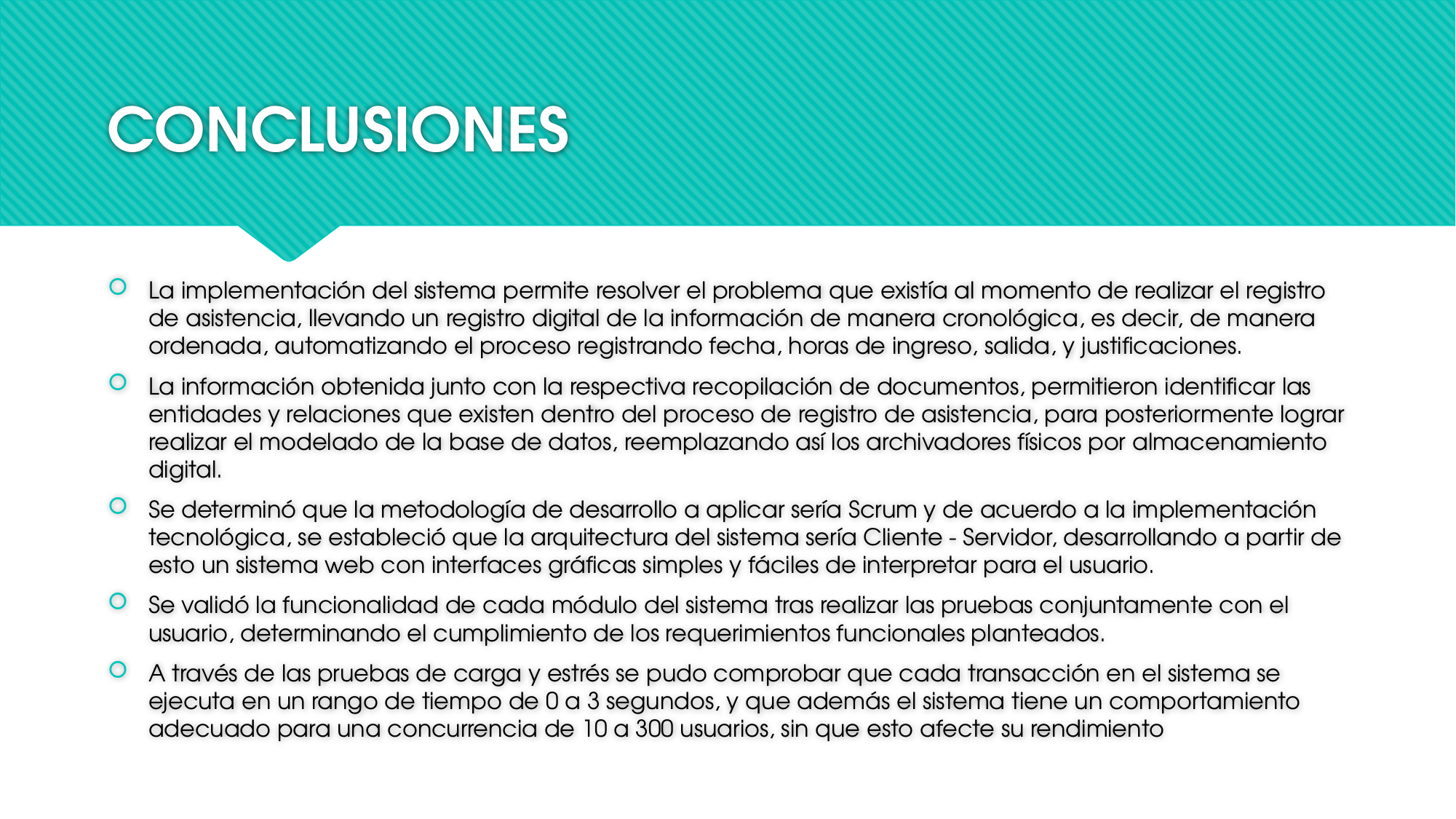

# CONCLUSIONES
La implementación del sistema permite resolver el problema que existía al momento de realizar el registro de asistencia, llevando un registro digital de la información de manera cronológica, es decir, de manera ordenada, automatizando el proceso registrando fecha, horas de ingreso, salida, y justificaciones.
La información obtenida junto con la respectiva recopilación de documentos, permitieron identificar las entidades y relaciones que existen dentro del proceso de registro de asistencia, para posteriormente lograr realizar el modelado de la base de datos, reemplazando así los archivadores físicos por almacenamiento digital.
Se determinó que la metodología de desarrollo a aplicar sería Scrum y de acuerdo a la implementación tecnológica, se estableció que la arquitectura del sistema sería Cliente - Servidor, desarrollando a partir de esto un sistema web con interfaces gráficas simples y fáciles de interpretar para el usuario.
Se validó la funcionalidad de cada módulo del sistema tras realizar las pruebas conjuntamente con el usuario, determinando el cumplimiento de los requerimientos funcionales planteados.
A través de las pruebas de carga y estrés se pudo comprobar que cada transacción en el sistema se ejecuta en un rango de tiempo de 0 a 3 segundos, y que además el sistema tiene un comportamiento adecuado para una concurrencia de 10 a 300 usuarios, sin que esto afecte su rendimiento